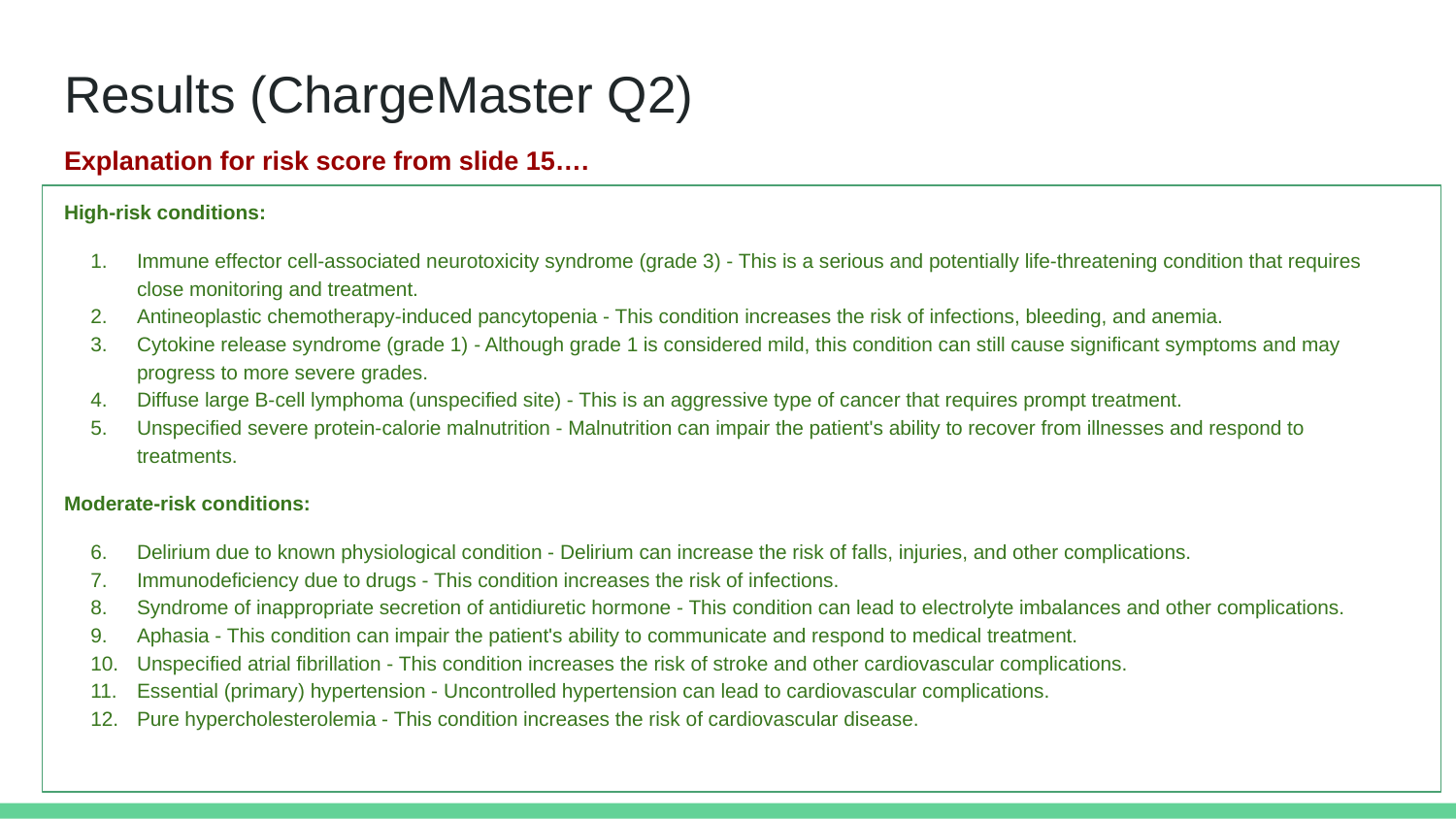

# Results (ChargeMaster Q2)
Explanation for risk score from slide 15….
High-risk conditions:
Immune effector cell-associated neurotoxicity syndrome (grade 3) - This is a serious and potentially life-threatening condition that requires close monitoring and treatment.
Antineoplastic chemotherapy-induced pancytopenia - This condition increases the risk of infections, bleeding, and anemia.
Cytokine release syndrome (grade 1) - Although grade 1 is considered mild, this condition can still cause significant symptoms and may progress to more severe grades.
Diffuse large B-cell lymphoma (unspecified site) - This is an aggressive type of cancer that requires prompt treatment.
Unspecified severe protein-calorie malnutrition - Malnutrition can impair the patient's ability to recover from illnesses and respond to treatments.
Moderate-risk conditions:
Delirium due to known physiological condition - Delirium can increase the risk of falls, injuries, and other complications.
Immunodeficiency due to drugs - This condition increases the risk of infections.
Syndrome of inappropriate secretion of antidiuretic hormone - This condition can lead to electrolyte imbalances and other complications.
Aphasia - This condition can impair the patient's ability to communicate and respond to medical treatment.
Unspecified atrial fibrillation - This condition increases the risk of stroke and other cardiovascular complications.
Essential (primary) hypertension - Uncontrolled hypertension can lead to cardiovascular complications.
Pure hypercholesterolemia - This condition increases the risk of cardiovascular disease.